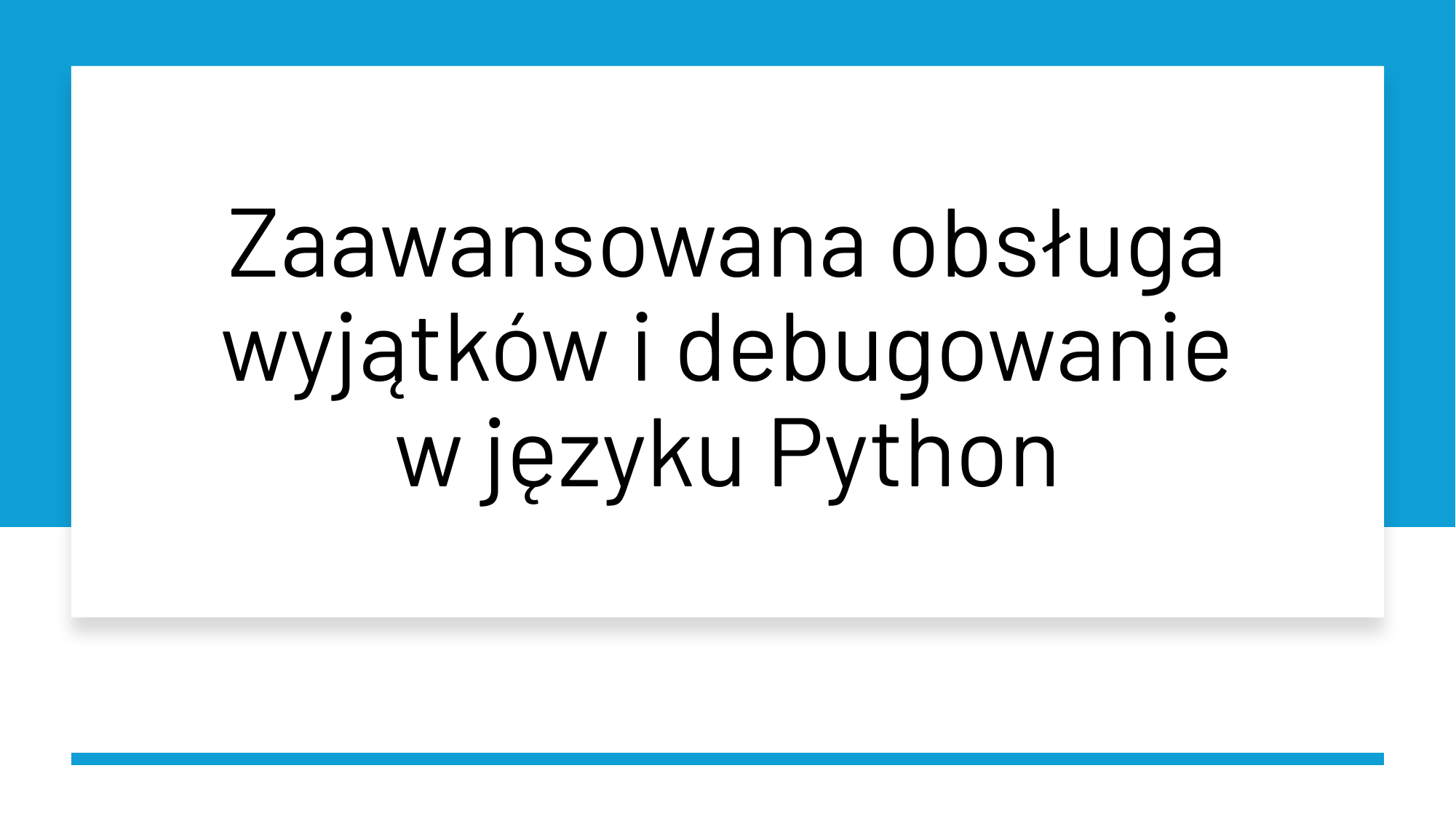

# Zaawansowana obsługa wyjątków i debugowanie w języku Python